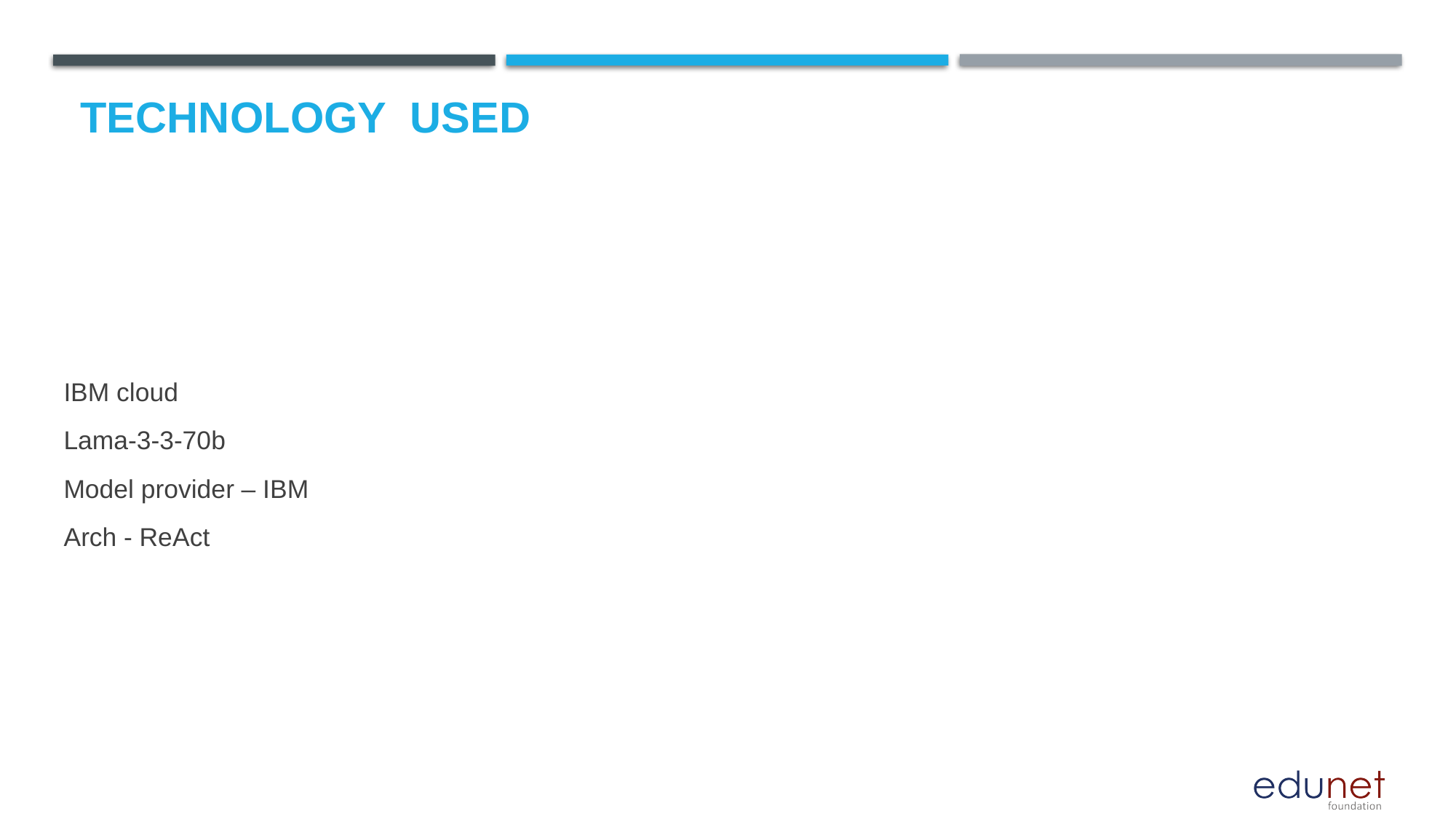

# Technology  used
IBM cloud
Lama-3-3-70b
Model provider – IBM
Arch - ReAct